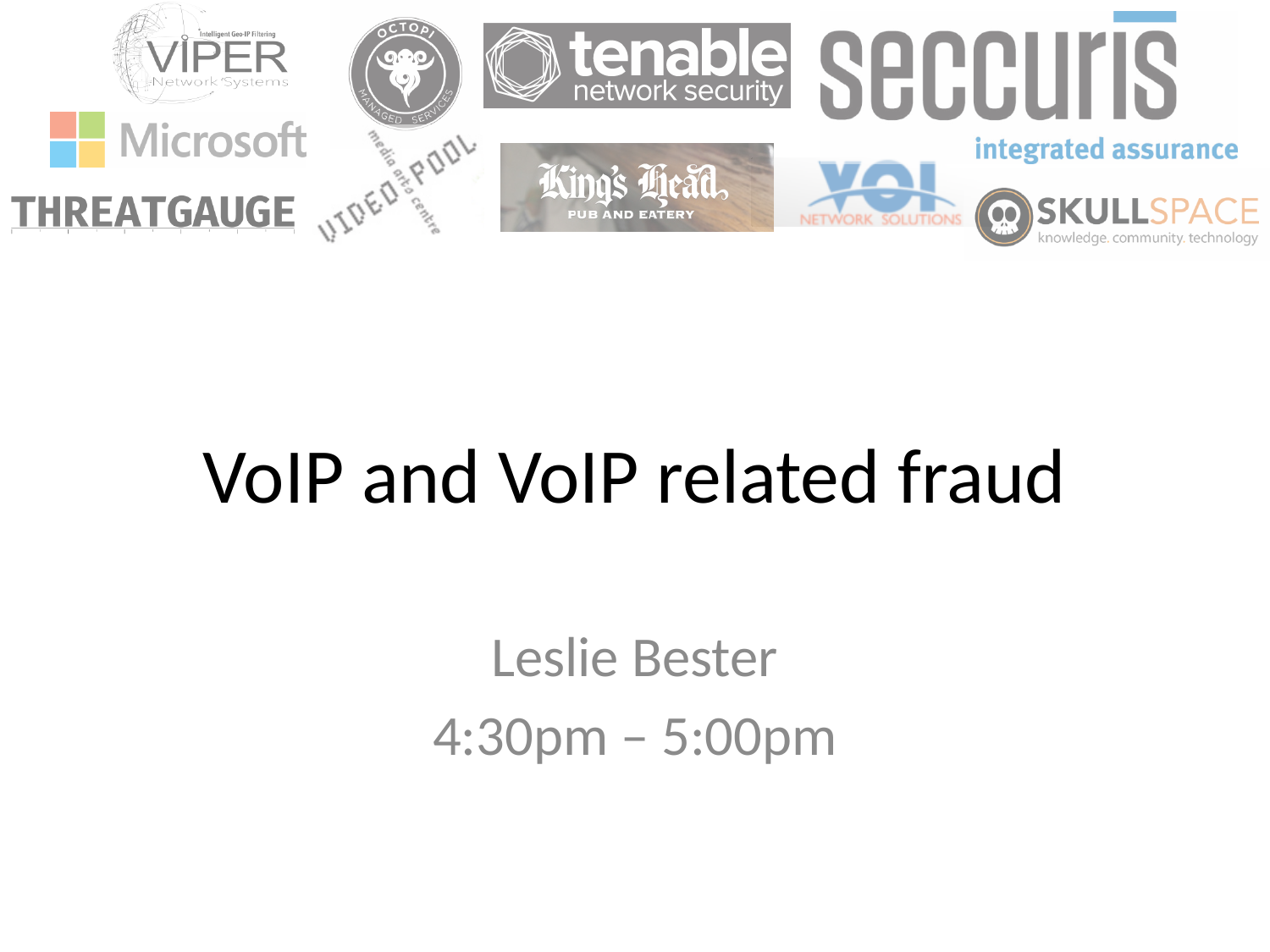

# VoIP and VoIP related fraud
Leslie Bester
4:30pm – 5:00pm